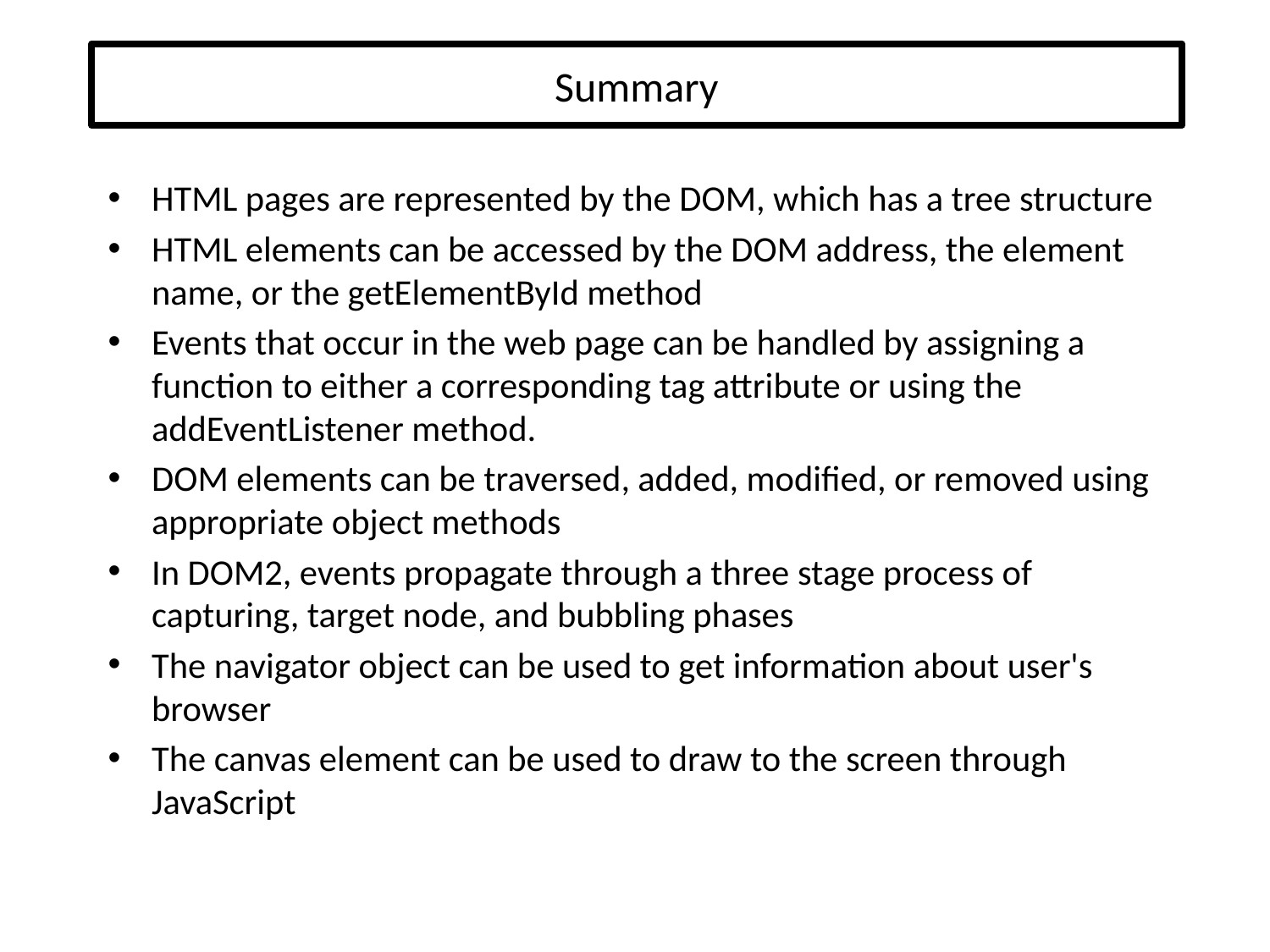

# Summary
HTML pages are represented by the DOM, which has a tree structure
HTML elements can be accessed by the DOM address, the element name, or the getElementById method
Events that occur in the web page can be handled by assigning a function to either a corresponding tag attribute or using the addEventListener method.
DOM elements can be traversed, added, modified, or removed using appropriate object methods
In DOM2, events propagate through a three stage process of capturing, target node, and bubbling phases
The navigator object can be used to get information about user's browser
The canvas element can be used to draw to the screen through JavaScript